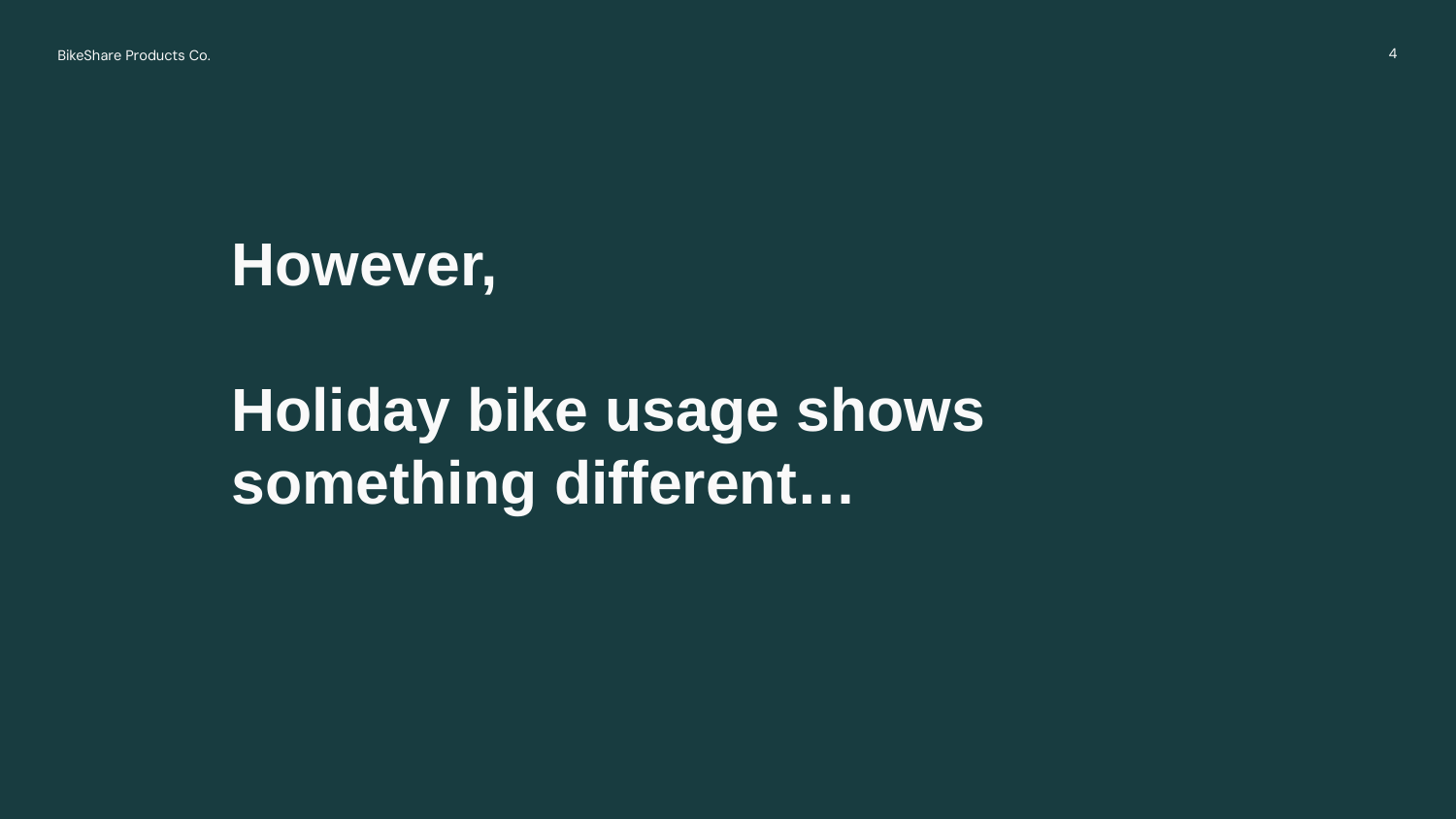

BikeShare Products Co.
4
# However,

Holiday bike usage shows something different…